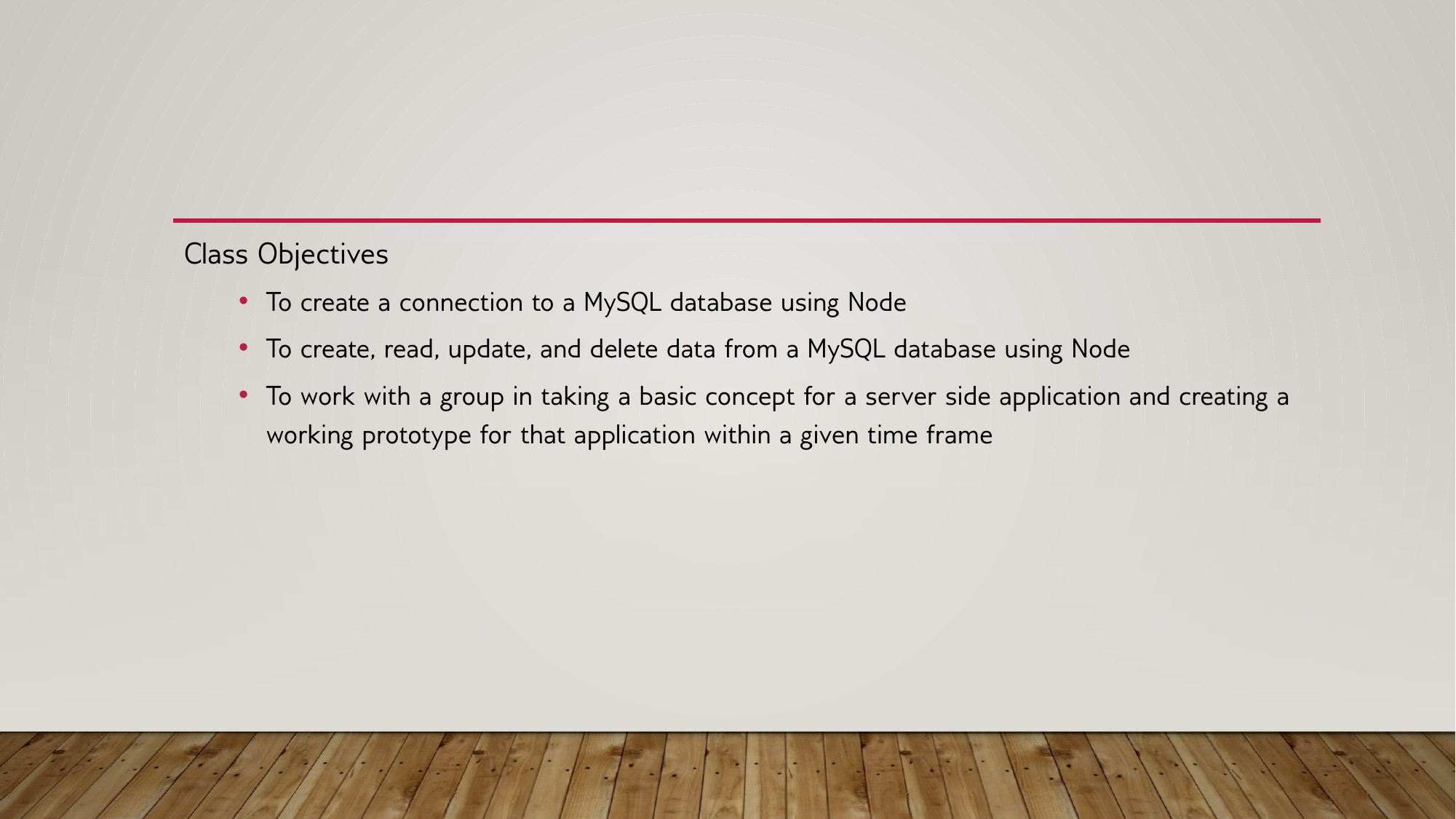

Class Objectives
To create a connection to a MySQL database using Node
To create, read, update, and delete data from a MySQL database using Node
To work with a group in taking a basic concept for a server side application and creating a working prototype for that application within a given time frame